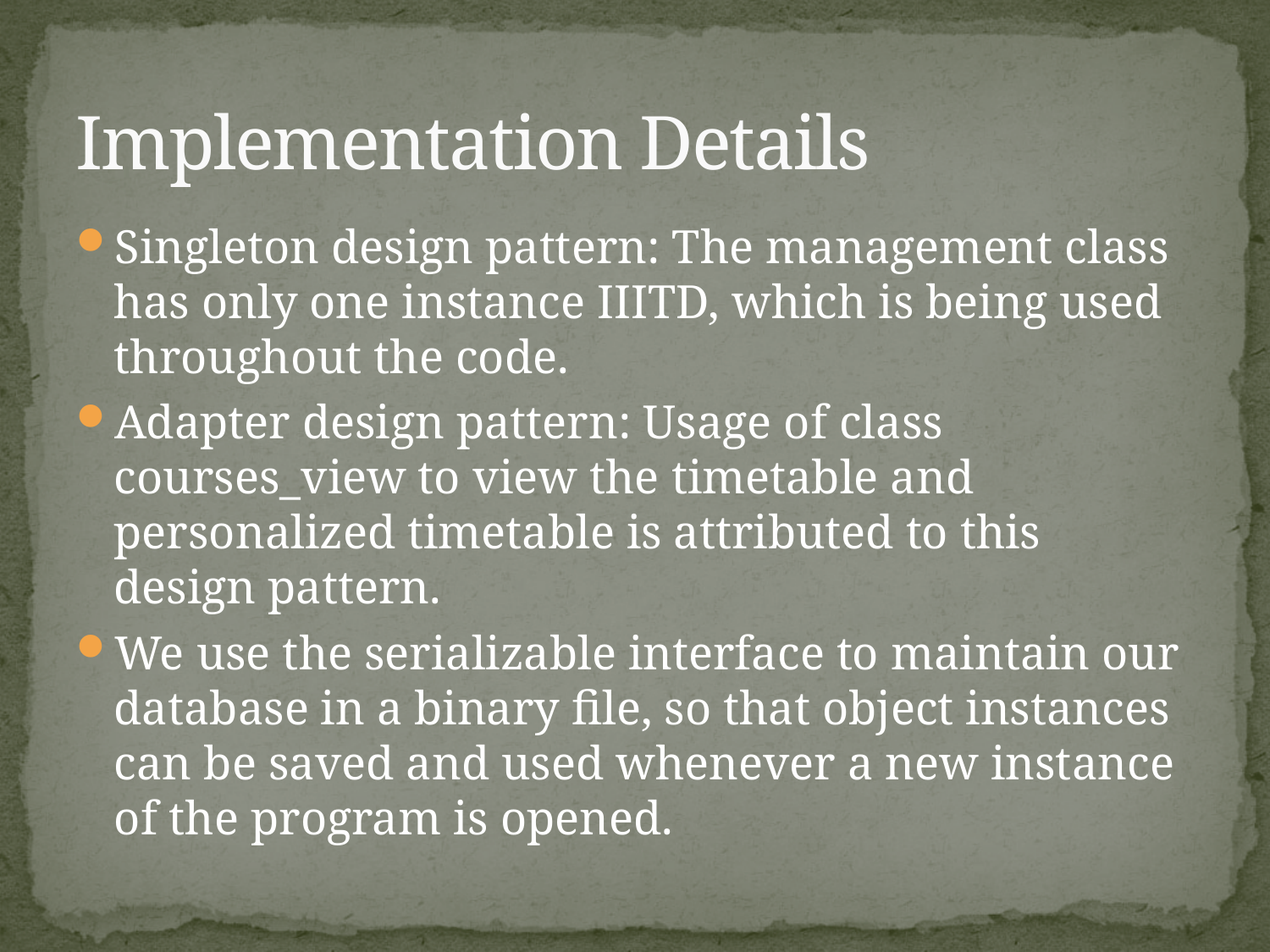

# Implementation Details
Singleton design pattern: The management class has only one instance IIITD, which is being used throughout the code.
Adapter design pattern: Usage of class courses_view to view the timetable and personalized timetable is attributed to this design pattern.
We use the serializable interface to maintain our database in a binary file, so that object instances can be saved and used whenever a new instance of the program is opened.